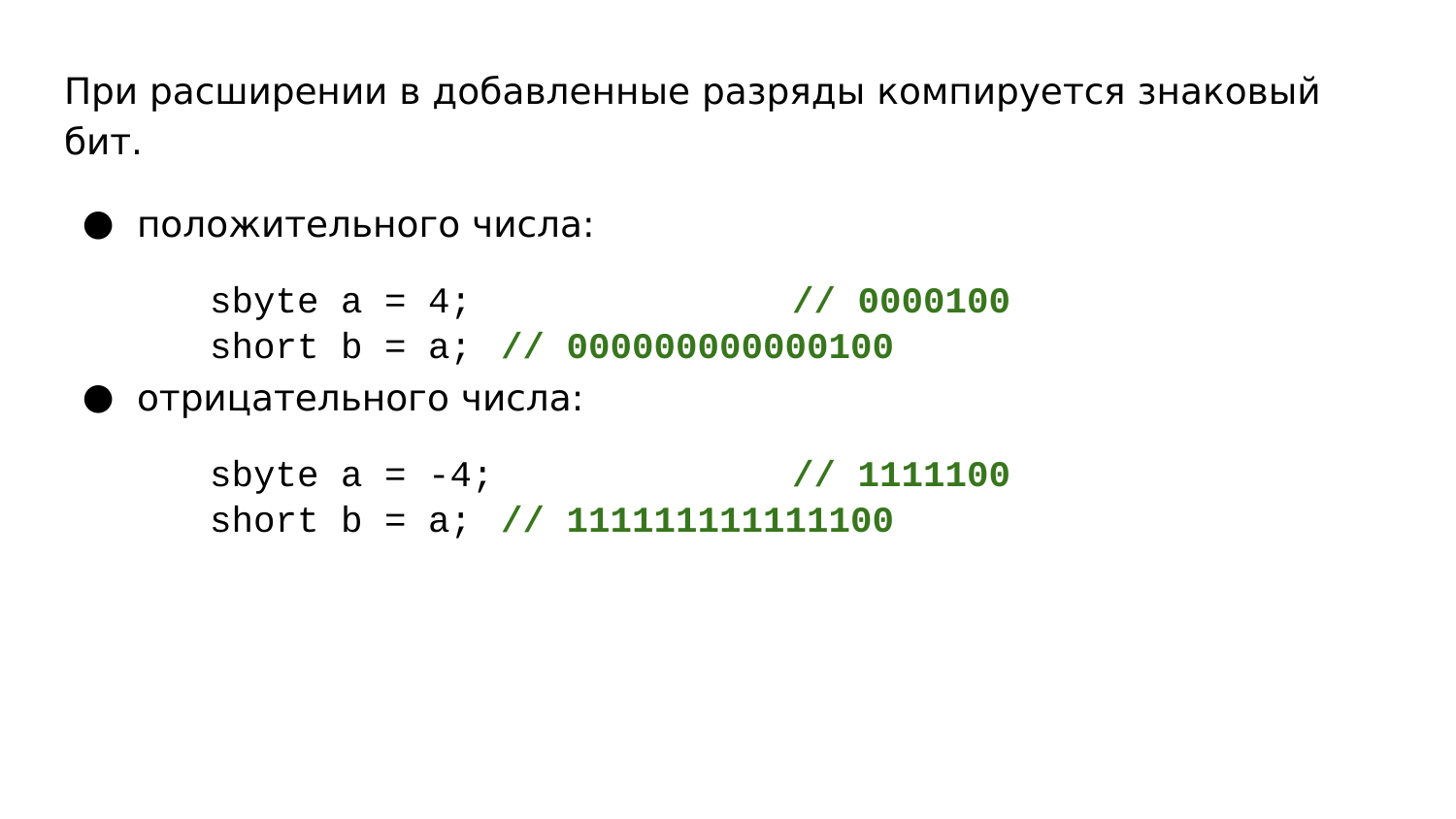

При расширении в добавленные разряды компируется знаковый бит.
положительного числа:
sbyte a = 4;        	// 0000100
short b = a;	// 000000000000100
отрицательного числа:
sbyte a = -4;       	// 1111100
short b = a;	// 111111111111100